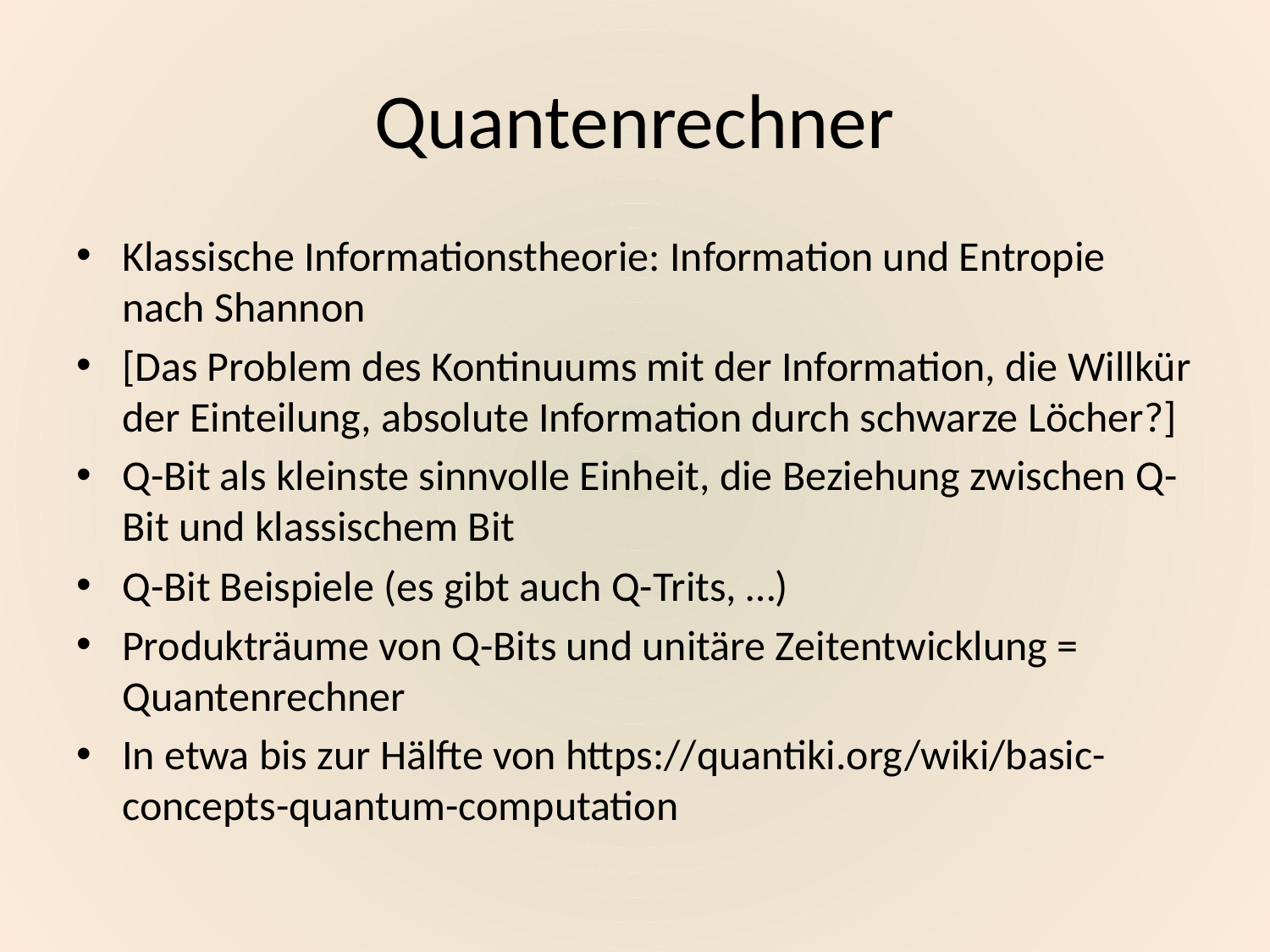

# Quantenrechner
Klassische Informationstheorie: Information und Entropie nach Shannon
[Das Problem des Kontinuums mit der Information, die Willkür der Einteilung, absolute Information durch schwarze Löcher?]
Q-Bit als kleinste sinnvolle Einheit, die Beziehung zwischen Q-Bit und klassischem Bit
Q-Bit Beispiele (es gibt auch Q-Trits, …)
Produkträume von Q-Bits und unitäre Zeitentwicklung = Quantenrechner
In etwa bis zur Hälfte von https://quantiki.org/wiki/basic-concepts-quantum-computation